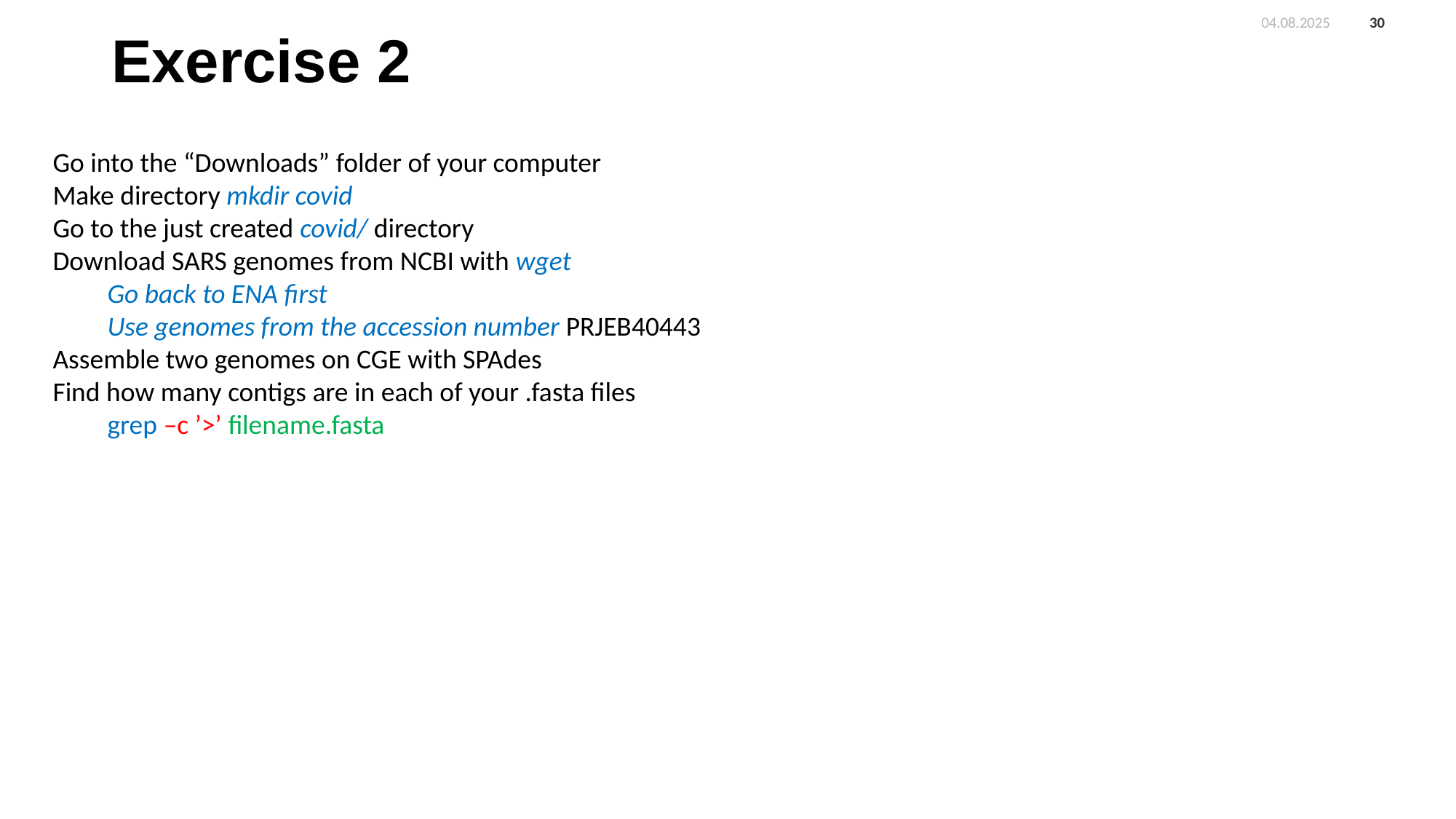

04.08.2025
30
# Exercise 2
Go into the “Downloads” folder of your computer
Make directory mkdir covid
Go to the just created covid/ directory
Download SARS genomes from NCBI with wget
Go back to ENA first
Use genomes from the accession number PRJEB40443
Assemble two genomes on CGE with SPAdes
Find how many contigs are in each of your .fasta files
grep –c ’>’ filename.fasta